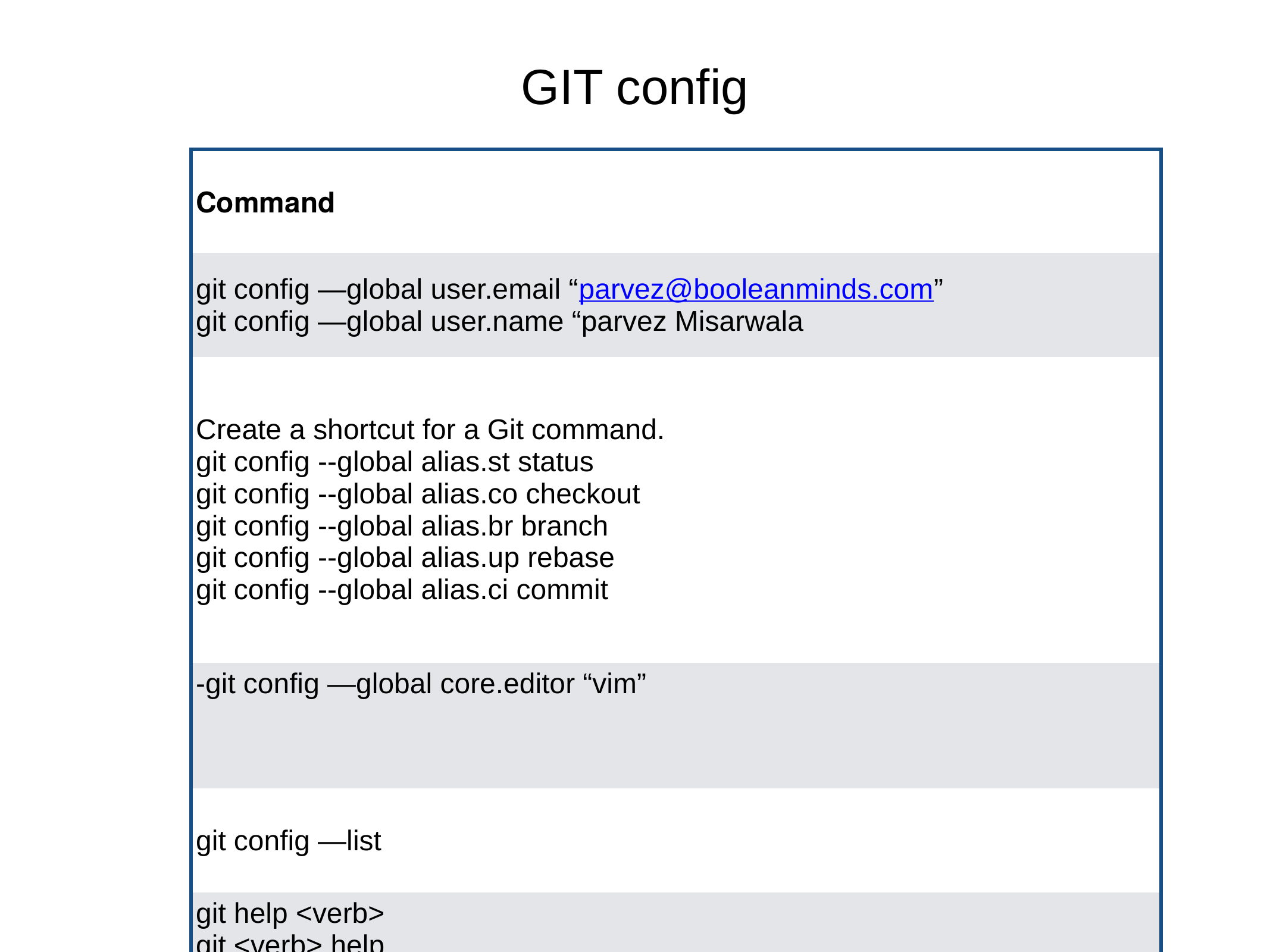

# GIT config
| Command |
| --- |
| git config —global user.email “parvez@booleanminds.com” git config —global user.name “parvez Misarwala |
| Create a shortcut for a Git command. git config --global alias.st status git config --global alias.co checkout git config --global alias.br branch git config --global alias.up rebase git config --global alias.ci commit |
| -git config —global core.editor “vim” |
| git config —list |
| git help <verb> git <verb> help man git-<verb> |